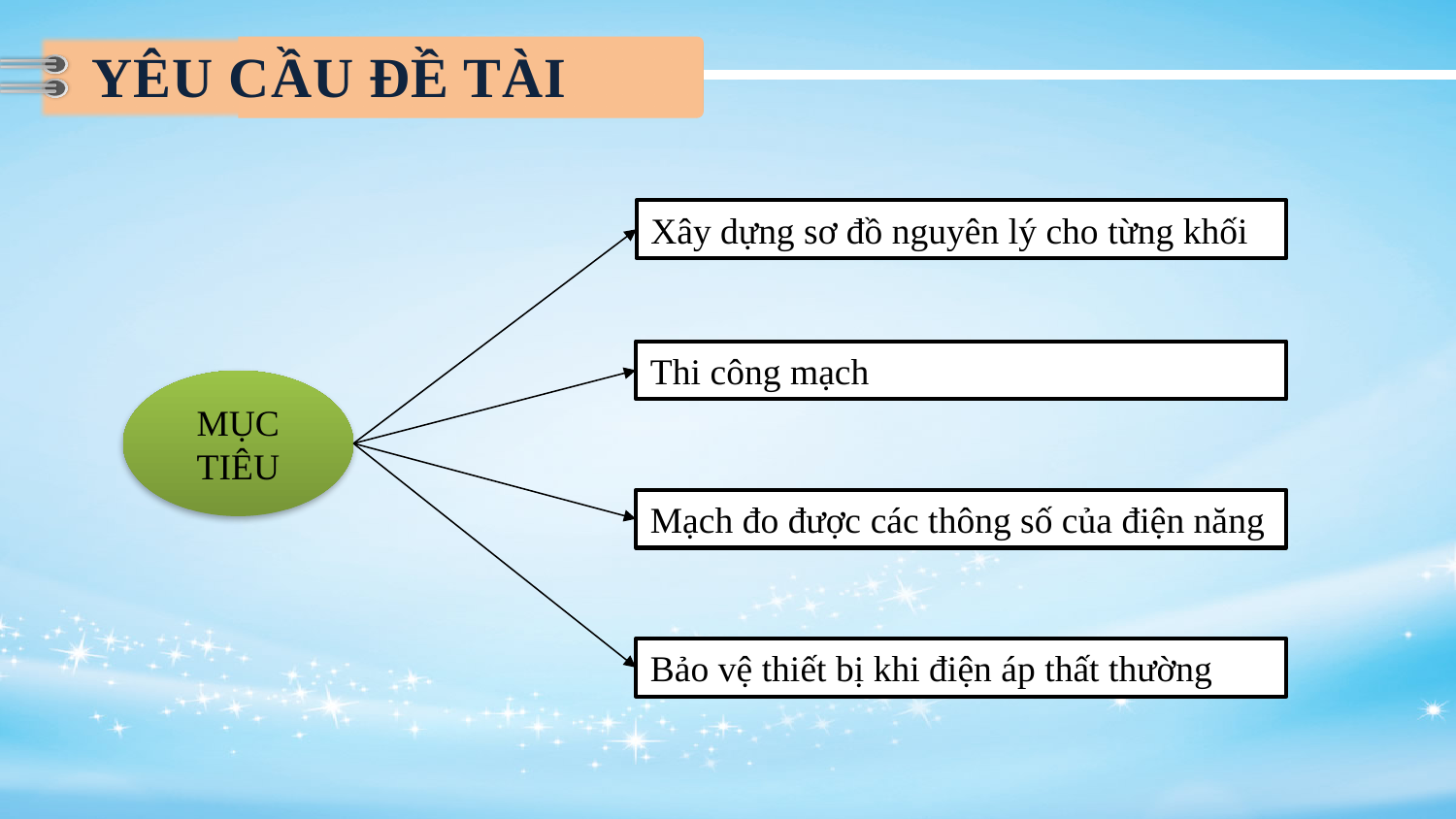

YÊU CẦU ĐỀ TÀI

Xây dựng sơ đồ nguyên lý cho từng khối
Thi công mạch
MỤC TIÊU
Mạch đo được các thông số của điện năng
Bảo vệ thiết bị khi điện áp thất thường